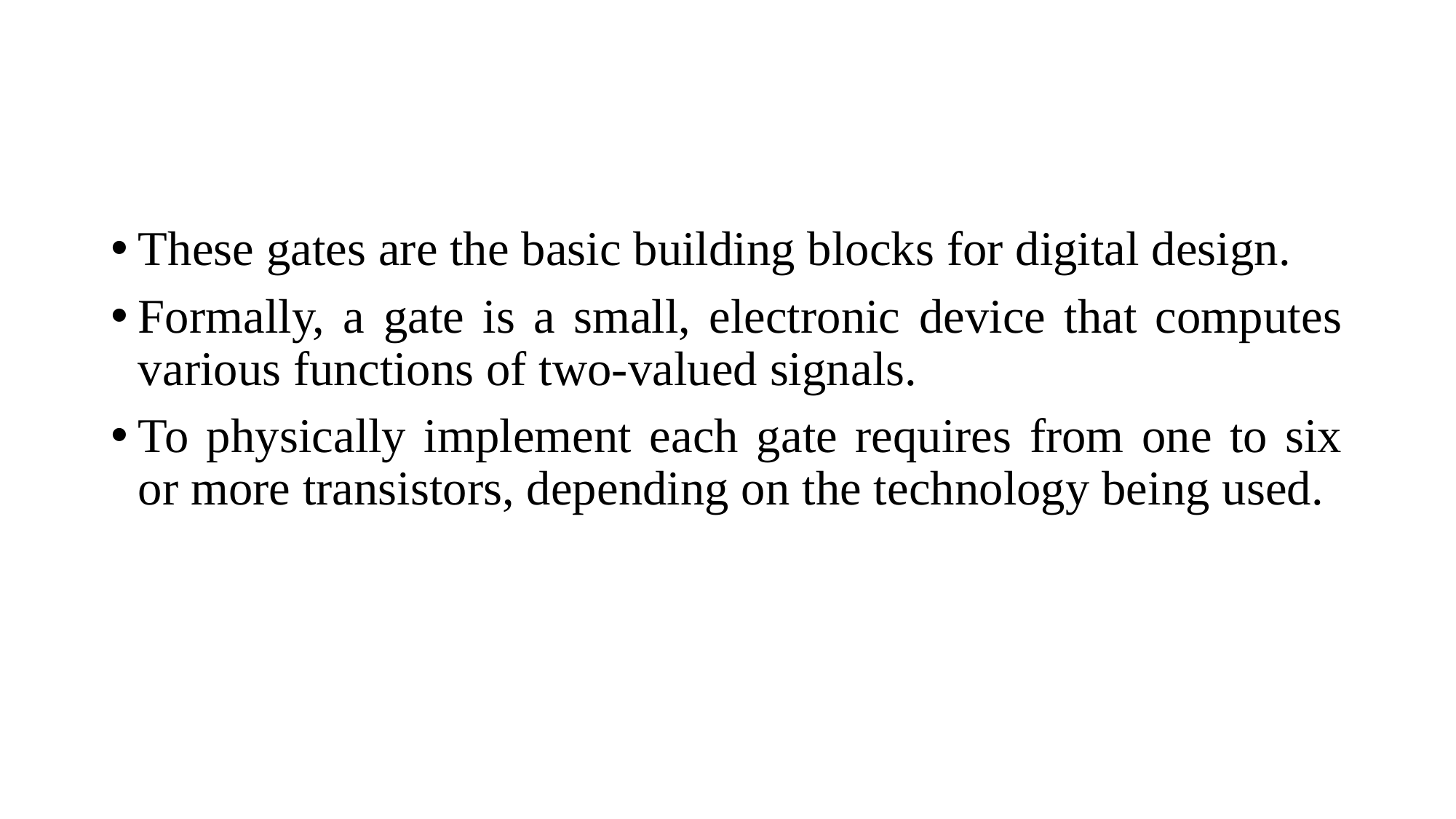

#
These gates are the basic building blocks for digital design.
Formally, a gate is a small, electronic device that computes various functions of two-valued signals.
To physically implement each gate requires from one to six or more transistors, depending on the technology being used.